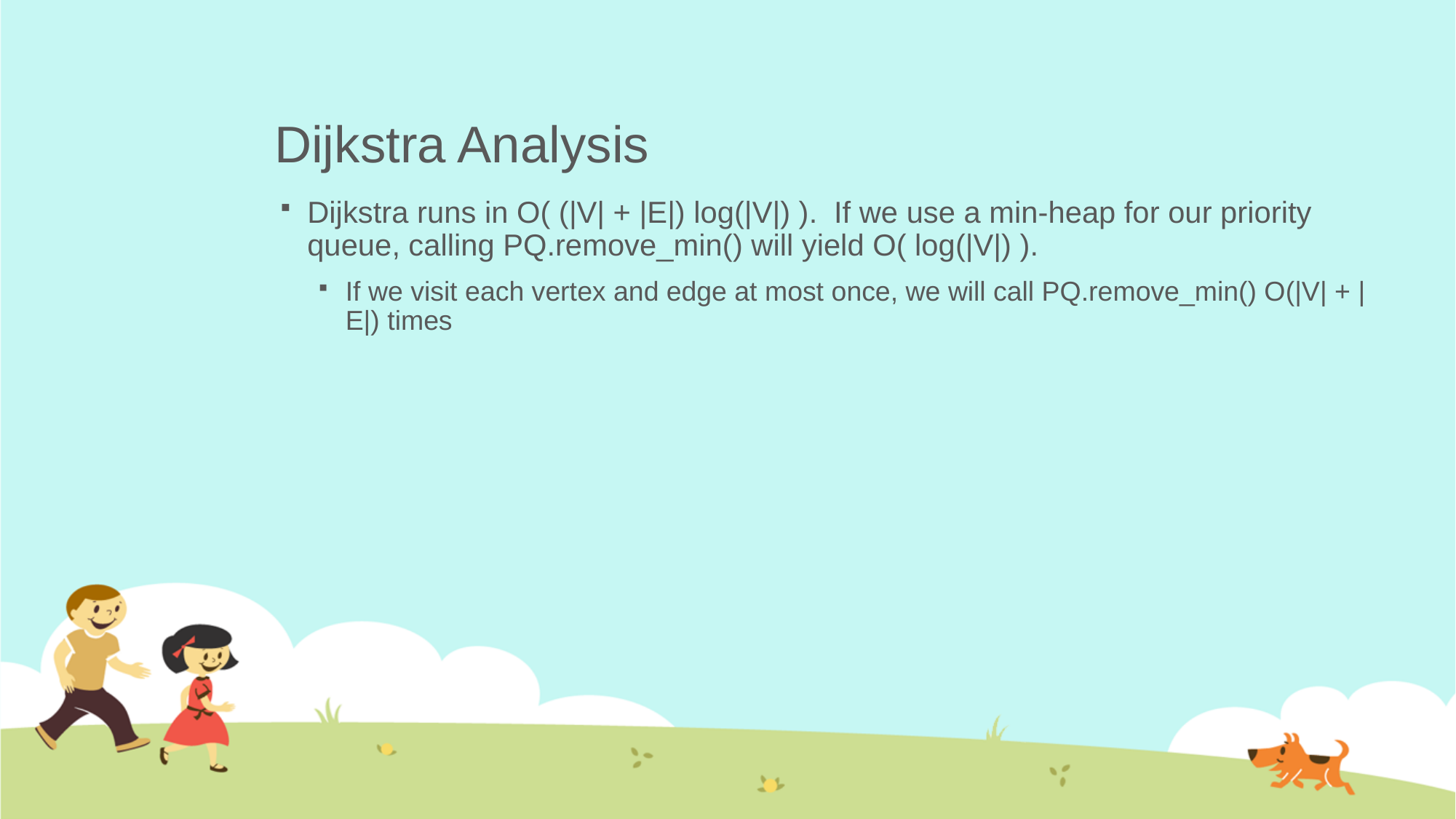

# Dijkstra Analysis
Dijkstra runs in O( (|V| + |E|) log(|V|) ).  If we use a min-heap for our priority queue, calling PQ.remove_min() will yield O( log(|V|) ).
If we visit each vertex and edge at most once, we will call PQ.remove_min() O(|V| + |E|) times